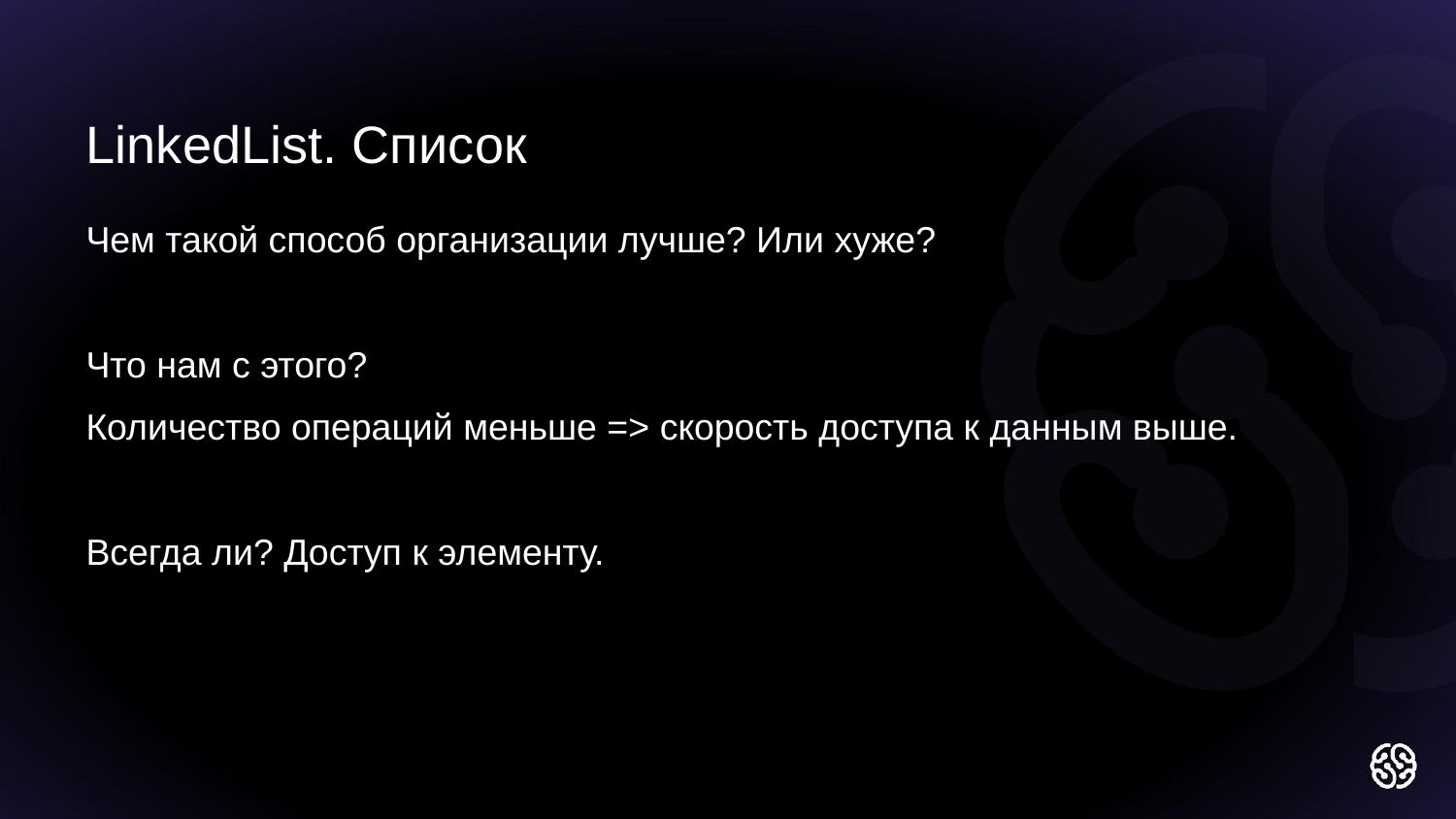

LinkedList. Список
Чем такой способ организации лучше? Или хуже?

Что нам с этого?
Количество операций меньше => скорость доступа к данным выше.

Всегда ли? Доступ к элементу.